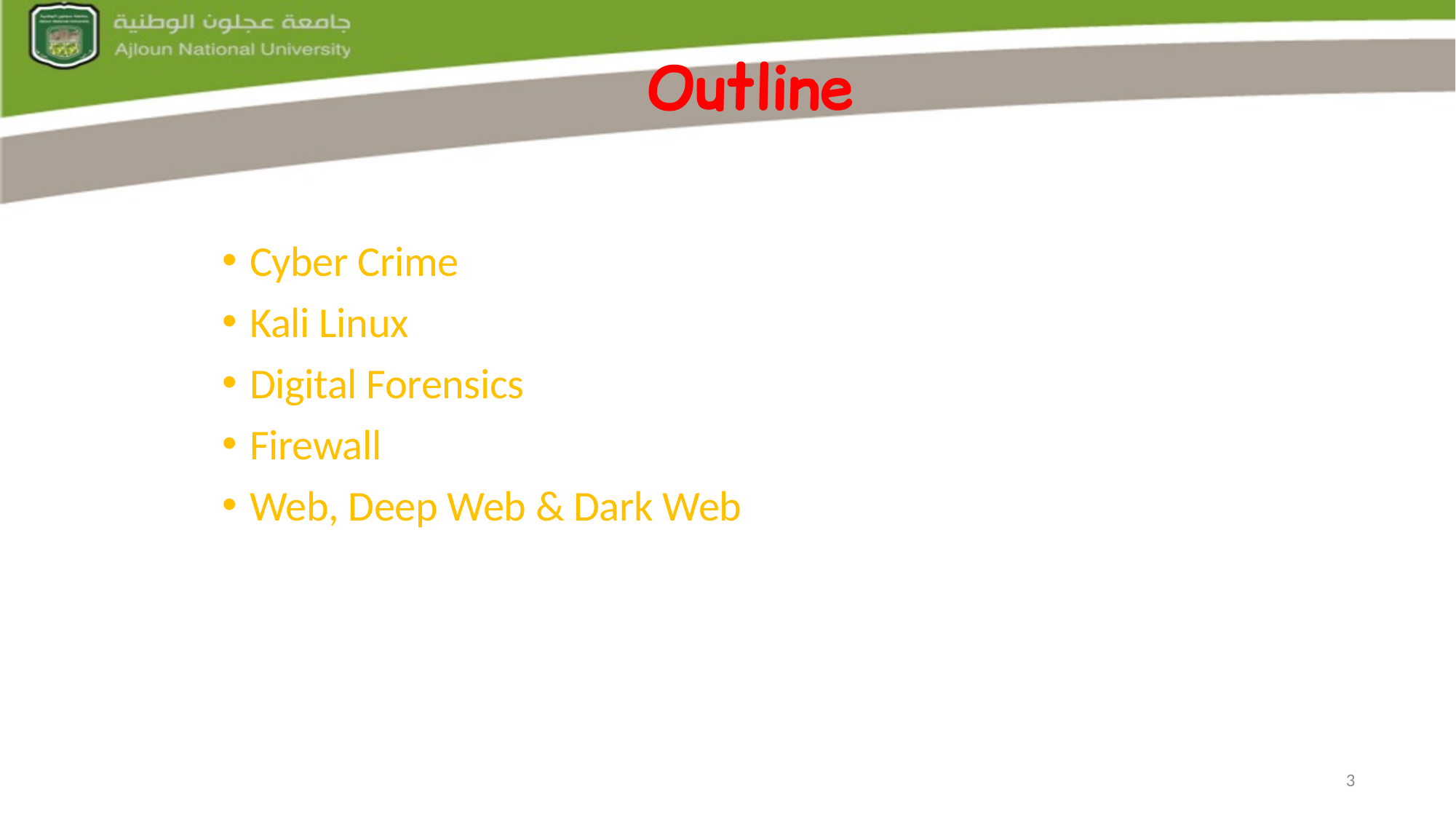

3
# Outline
Cyber Crime
Kali Linux
Digital Forensics
Firewall
Web, Deep Web & Dark Web